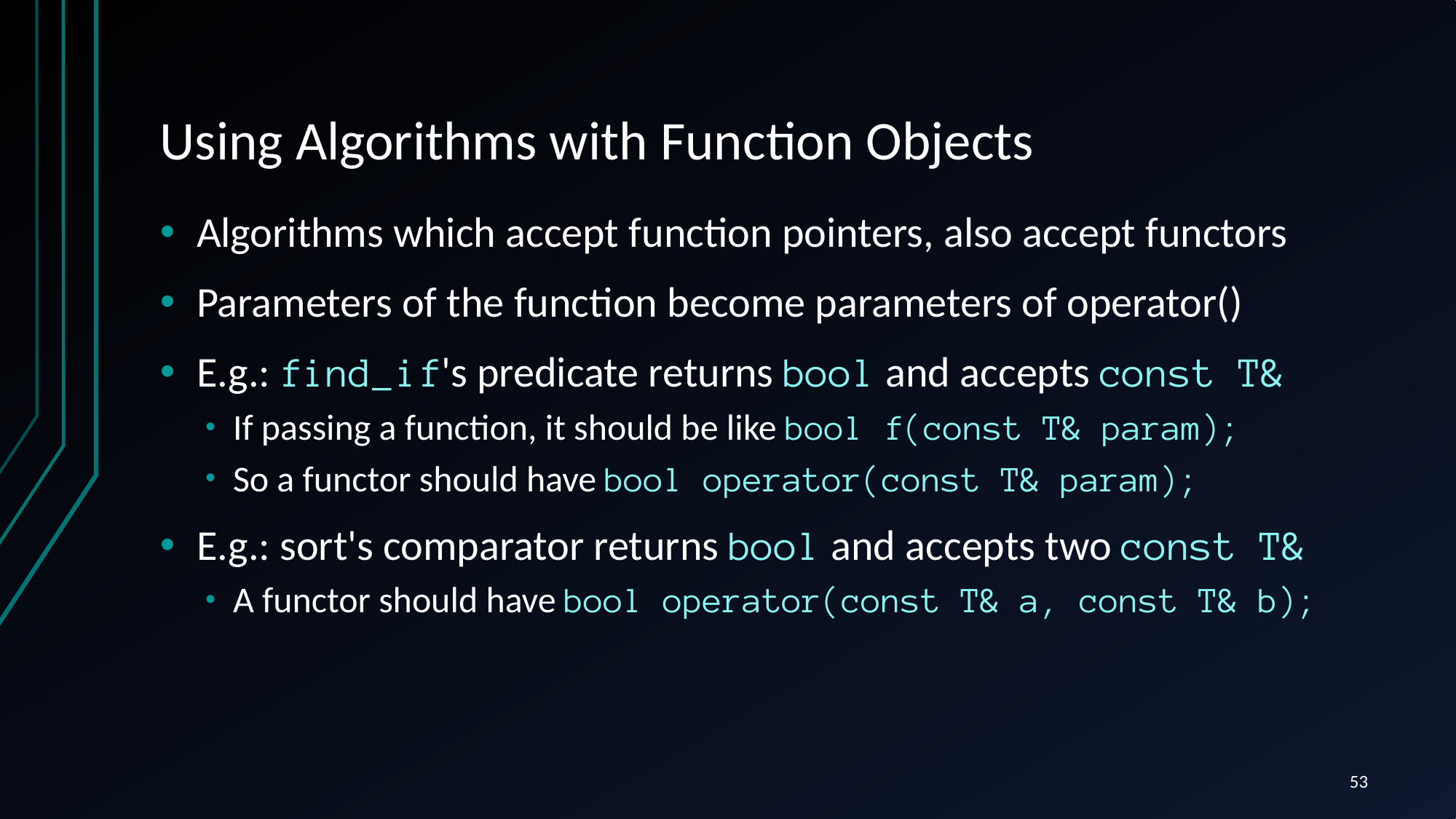

# Using Algorithms with Function Objects
Algorithms which accept function pointers, also accept functors
Parameters of the function become parameters of operator()
E.g.: find_if's predicate returns bool and accepts const T&
If passing a function, it should be like bool f(const T& param);
So a functor should have bool operator(const T& param);
E.g.: sort's comparator returns bool and accepts two const T&
A functor should have bool operator(const T& a, const T& b);

53